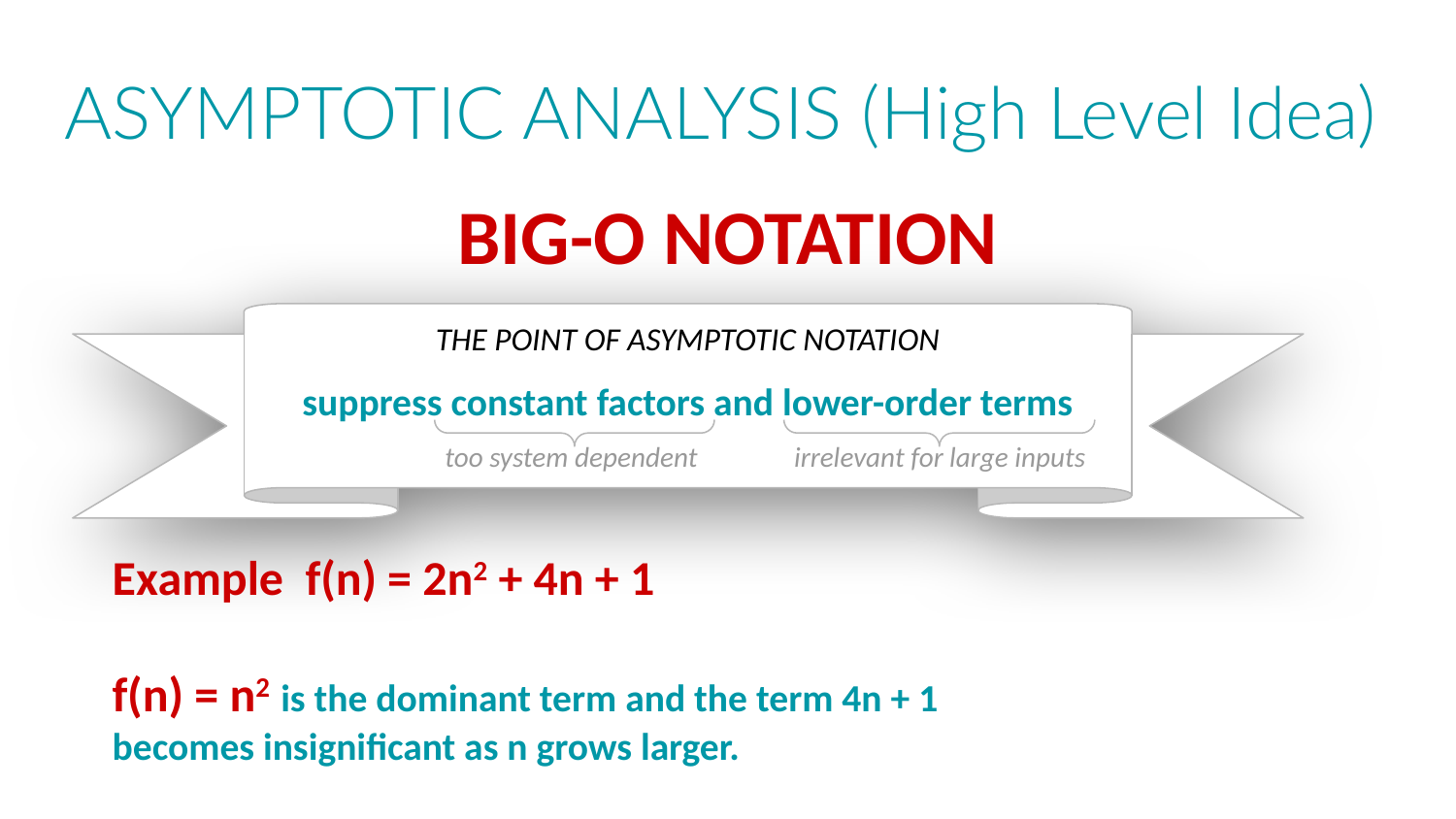

ASYMPTOTIC ANALYSIS (High Level Idea)
BIG-O NOTATION

THE POINT OF ASYMPTOTIC NOTATION
suppress constant factors and lower-order terms
too system dependent
irrelevant for large inputs
Example  f(n) = 2n2 + 4n + 1

f(n) = n2 is the dominant term and the term 4n + 1 becomes insignificant as n grows larger.

23